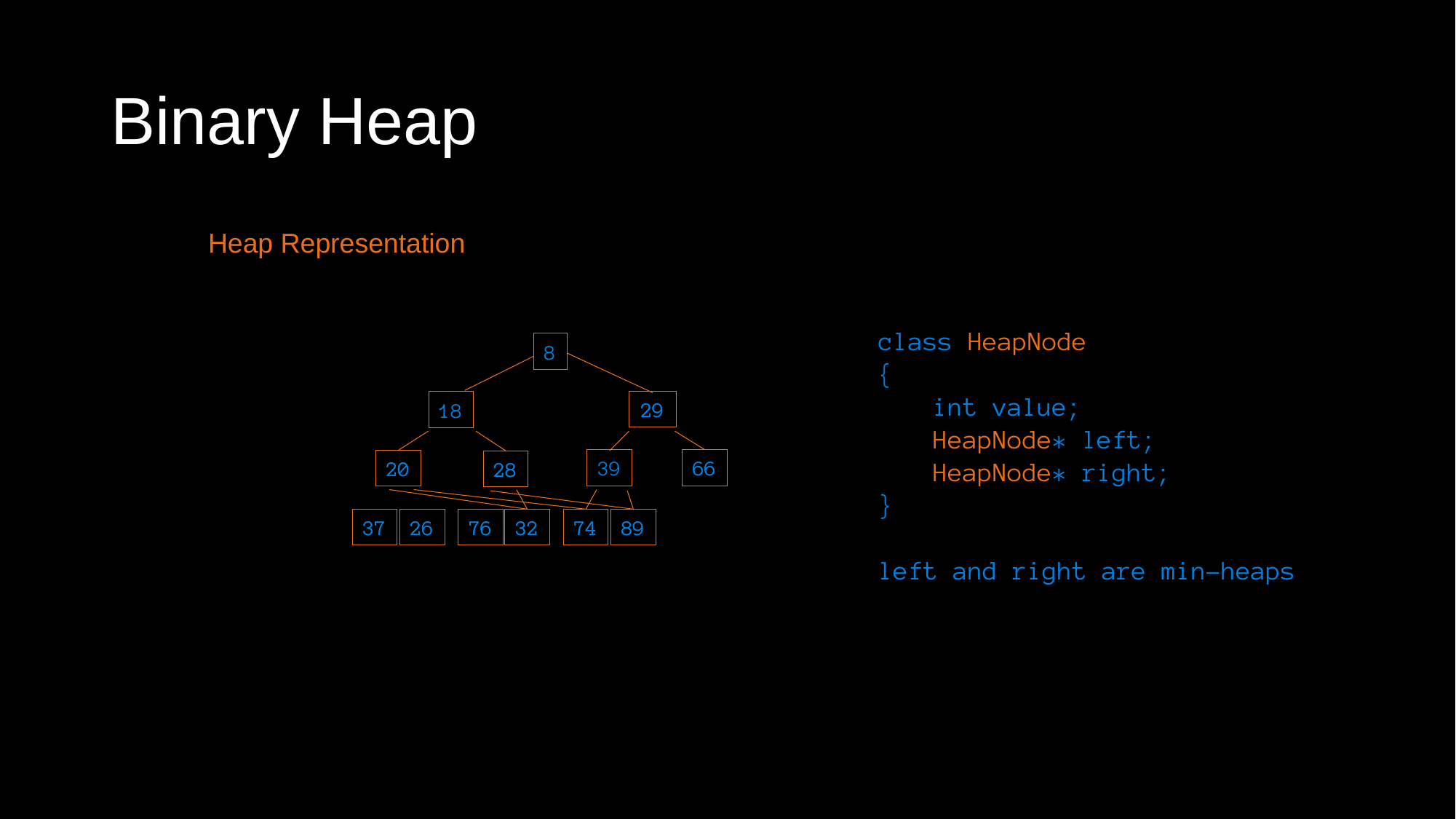

# Binary Heap
Heap Representation
class HeapNode
{
int value;
HeapNode* left;
HeapNode* right;
}

left and right are min-heaps
8
29
29
18
39
66
66
20
20
28
28
37
37
26
26
76
76
32
32
74
74
89
89